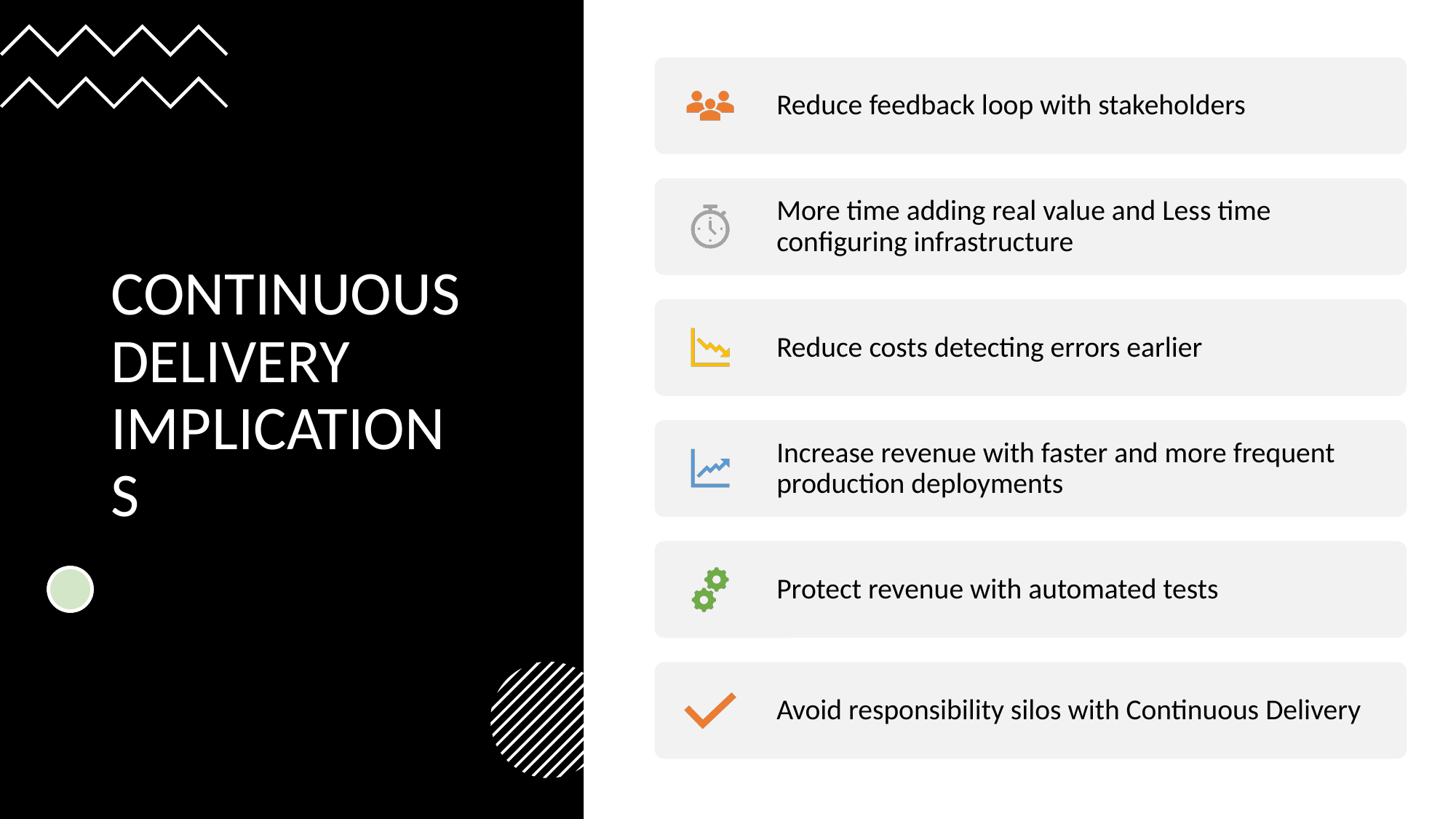

Reduce feedback loop with stakeholders
More time adding real value and Less time configuring infrastructure
Reduce costs detecting errors earlier
Increase revenue with faster and more frequent production deployments
Protect revenue with automated tests
Avoid responsibility silos with Continuous Delivery
# CONTINUOUS DELIVERY IMPLICATIONS